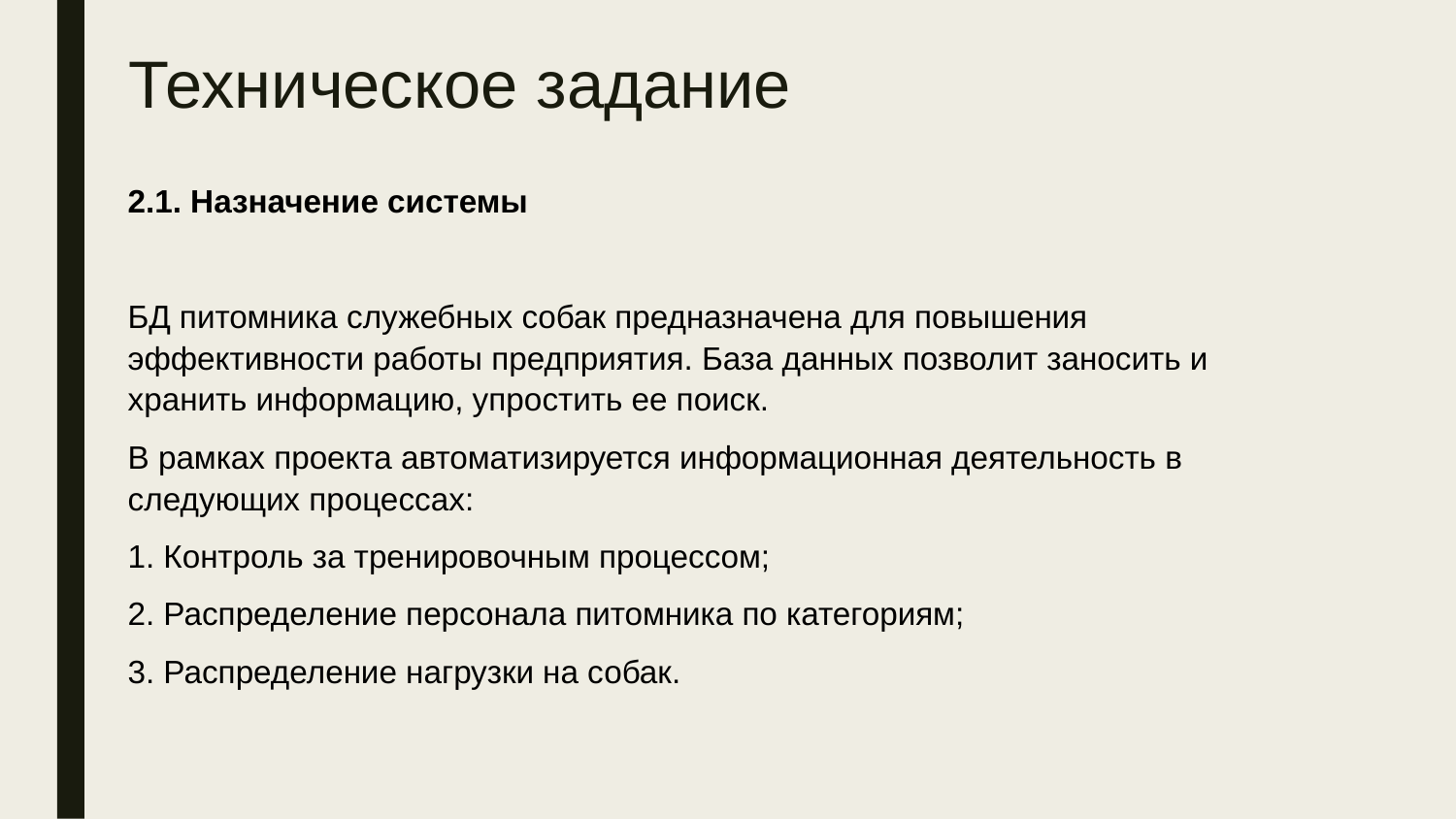

# Техническое задание
2.1. Назначение системы

БД питомника служебных собак предназначена для повышения эффективности работы предприятия. База данных позволит заносить и хранить информацию, упростить ее поиск.
В рамках проекта автоматизируется информационная деятельность в следующих процессах:
1. Контроль за тренировочным процессом;
2. Распределение персонала питомника по категориям;
3. Распределение нагрузки на собак.